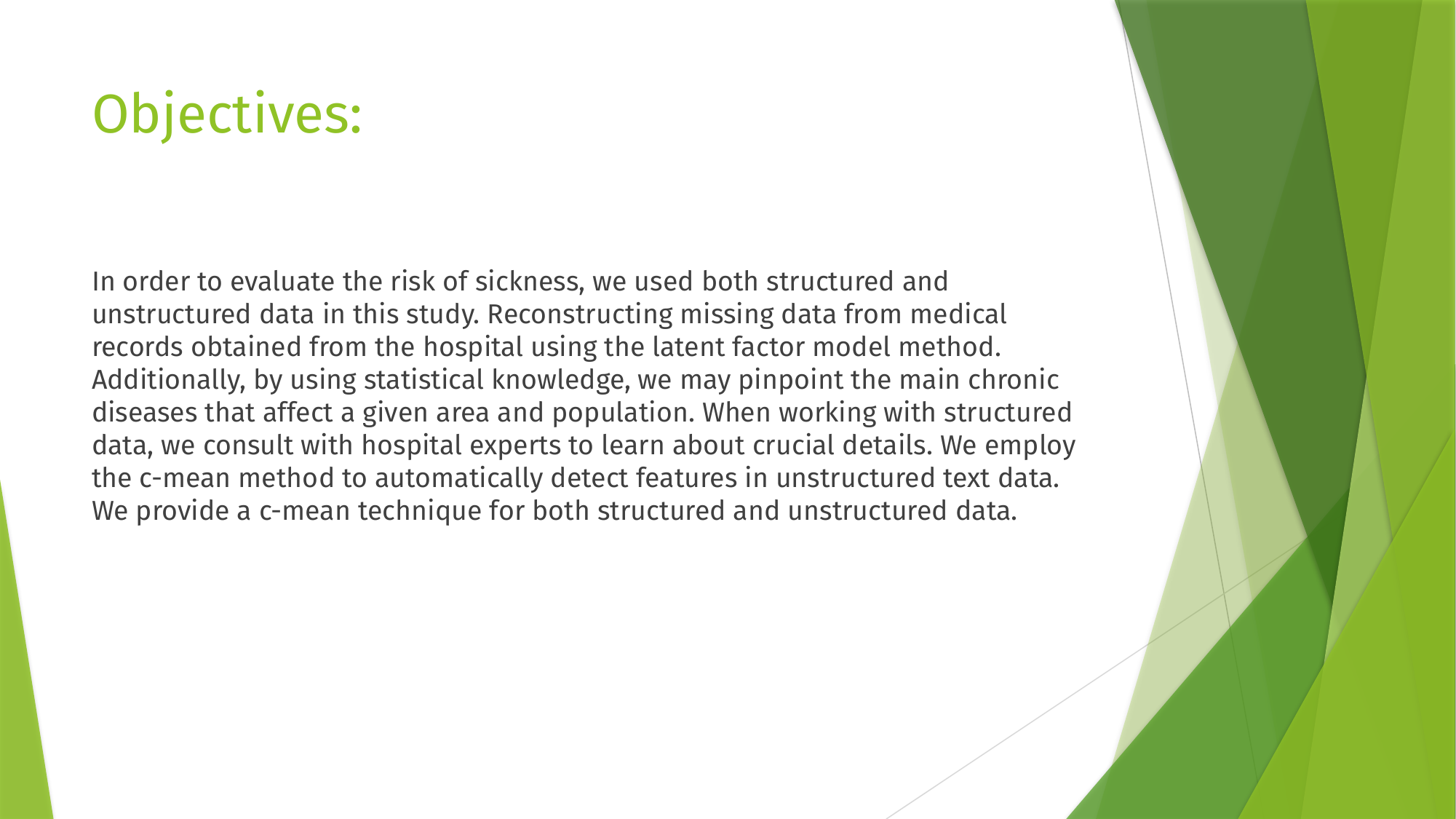

# Objectives:
In order to evaluate the risk of sickness, we used both structured and unstructured data in this study. Reconstructing missing data from medical records obtained from the hospital using the latent factor model method. Additionally, by using statistical knowledge, we may pinpoint the main chronic diseases that affect a given area and population. When working with structured data, we consult with hospital experts to learn about crucial details. We employ the c-mean method to automatically detect features in unstructured text data. We provide a c-mean technique for both structured and unstructured data.